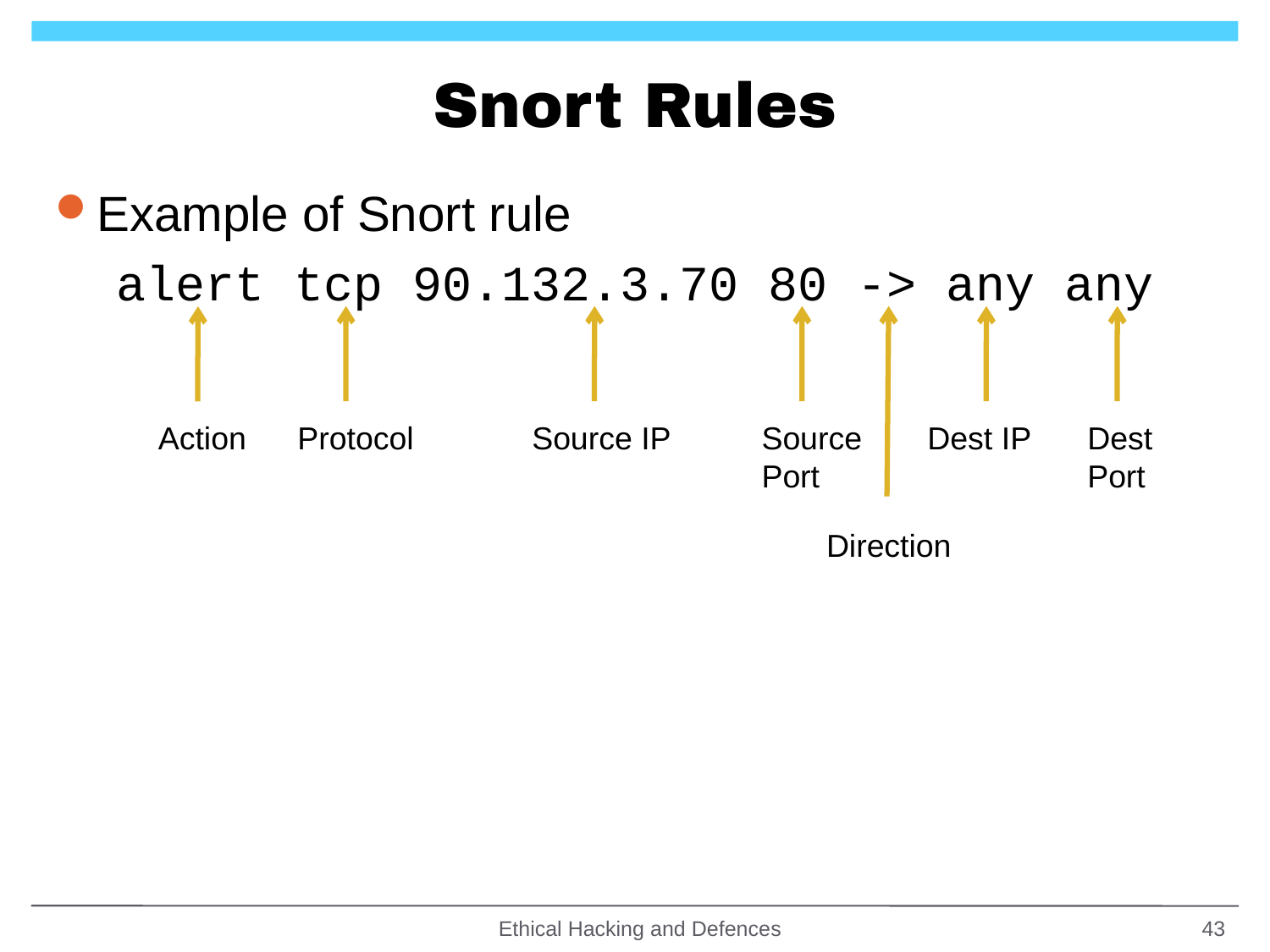

# Snort Rules
Example of Snort rule
alert tcp 90.132.3.70 80 -> any any

Protocol
Source IP
Source Port
Dest IP
Dest Port
Action
Direction
Ethical Hacking and Defences
43